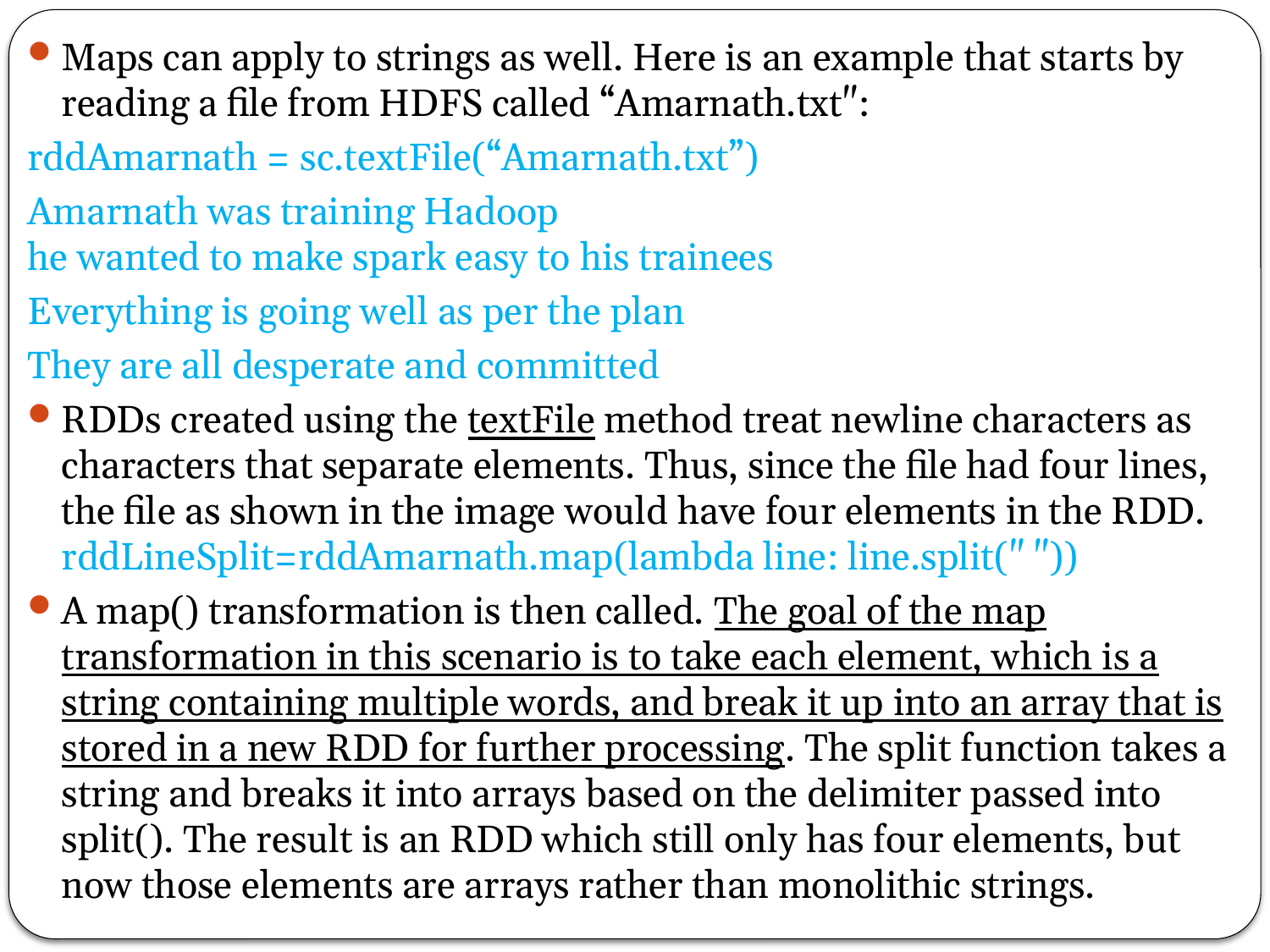

Maps can apply to strings as well. Here is an example that starts by reading a file from HDFS called “Amarnath.txt":
rddAmarnath = sc.textFile(“Amarnath.txt”)
Amarnath was training Hadoop
he wanted to make spark easy to his trainees
Everything is going well as per the plan
They are all desperate and committed
RDDs created using the textFile method treat newline characters as characters that separate elements. Thus, since the file had four lines, the file as shown in the image would have four elements in the RDD. rddLineSplit=rddAmarnath.map(lambda line: line.split(" "))
A map() transformation is then called. The goal of the map transformation in this scenario is to take each element, which is a string containing multiple words, and break it up into an array that is stored in a new RDD for further processing. The split function takes a string and breaks it into arrays based on the delimiter passed into split(). The result is an RDD which still only has four elements, but now those elements are arrays rather than monolithic strings.